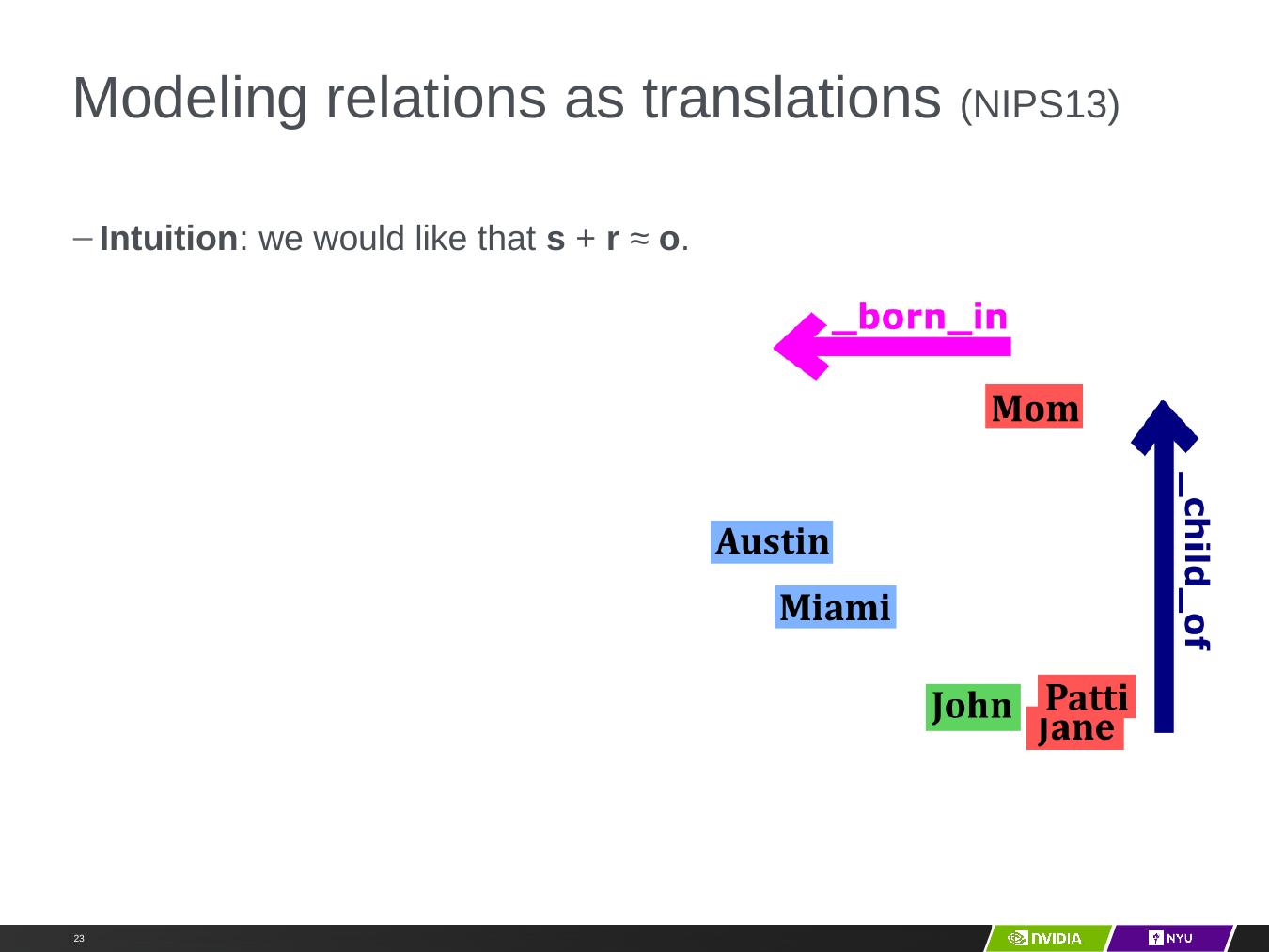

# Modeling relations as translations (NIPS13)
Intuition: we would like that s + r ≈ o.